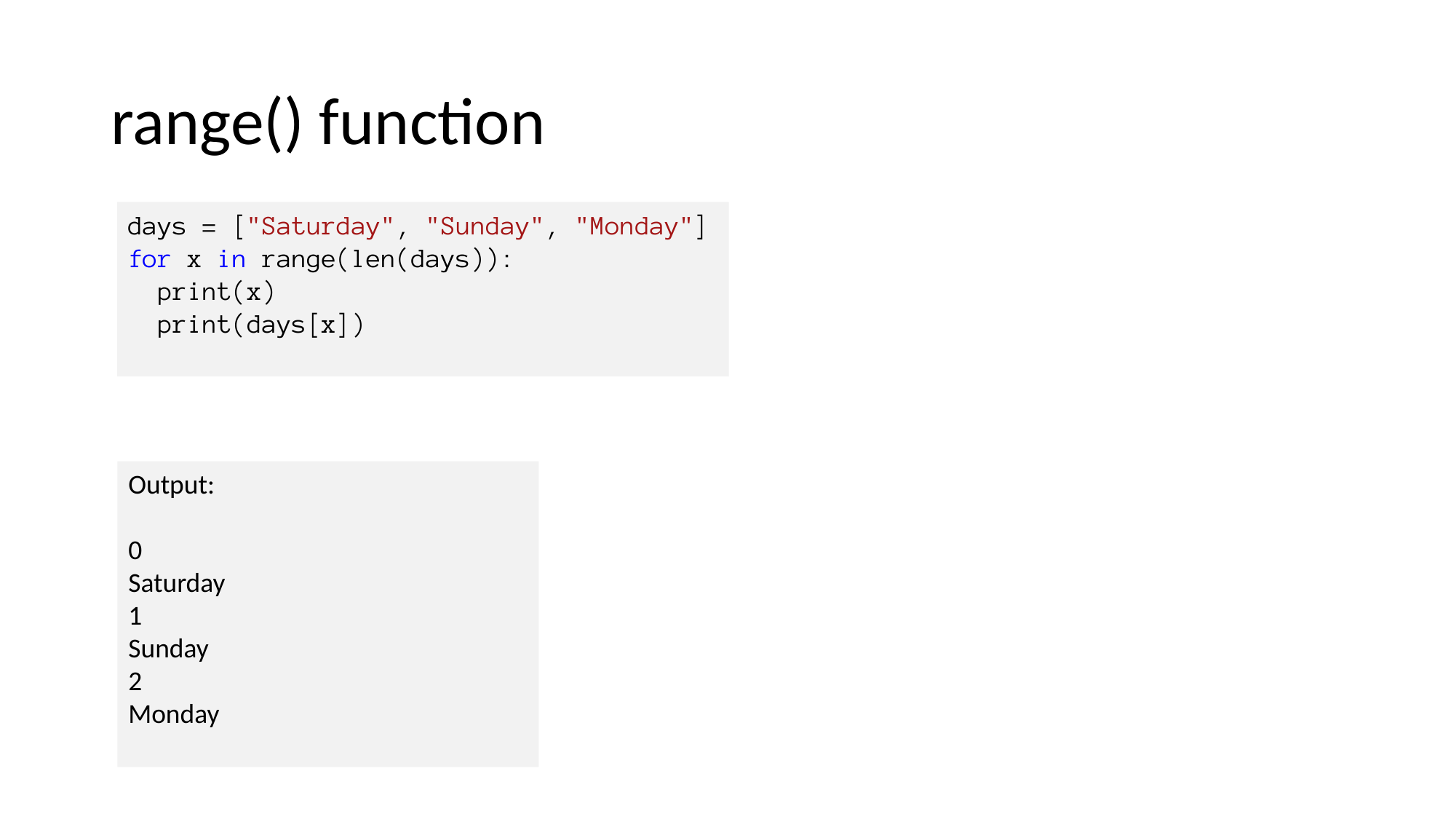

# range() function
days = ["Saturday", "Sunday", "Monday"]
for x in range(len(days)):
  print(x)
  print(days[x])

Output:

0
Saturday
1
Sunday
2
Monday